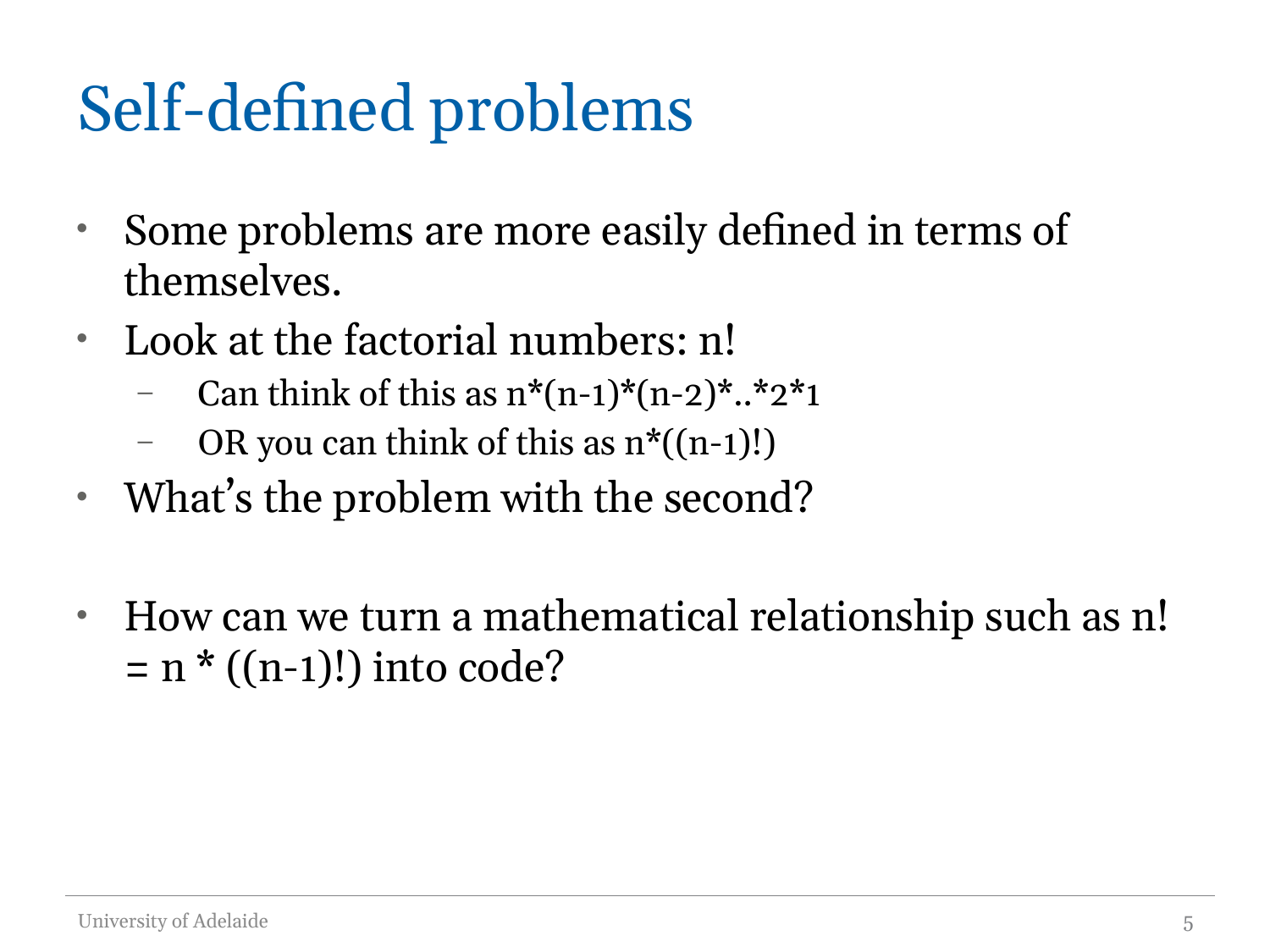

# Self-defined problems
Some problems are more easily defined in terms of themselves.
Look at the factorial numbers: n!
Can think of this as n*(n-1)*(n-2)*..*2*1
OR you can think of this as n*((n-1)!)
What’s the problem with the second?

How can we turn a mathematical relationship such as n! = n * ((n-1)!) into code?

University of Adelaide
5